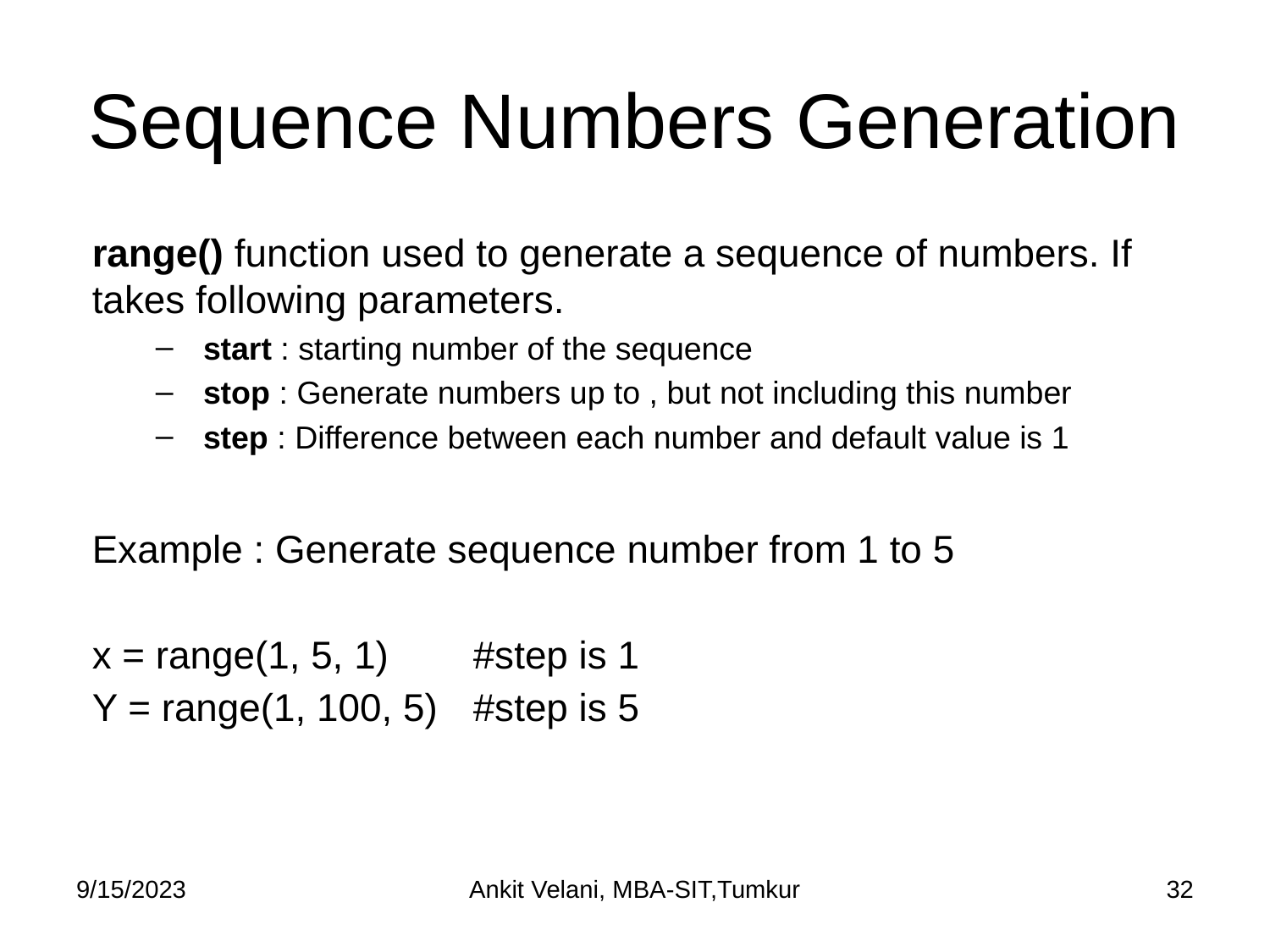

# Sequence Numbers Generation
range() function used to generate a sequence of numbers. If takes following parameters.
start : starting number of the sequence
stop : Generate numbers up to , but not including this number
step : Difference between each number and default value is 1

Example : Generate sequence number from 1 to 5

x = range(1, 5, 1)  	#step is 1
Y = range(1, 100, 5) 	#step is 5
9/15/2023
Ankit Velani, MBA-SIT,Tumkur
32